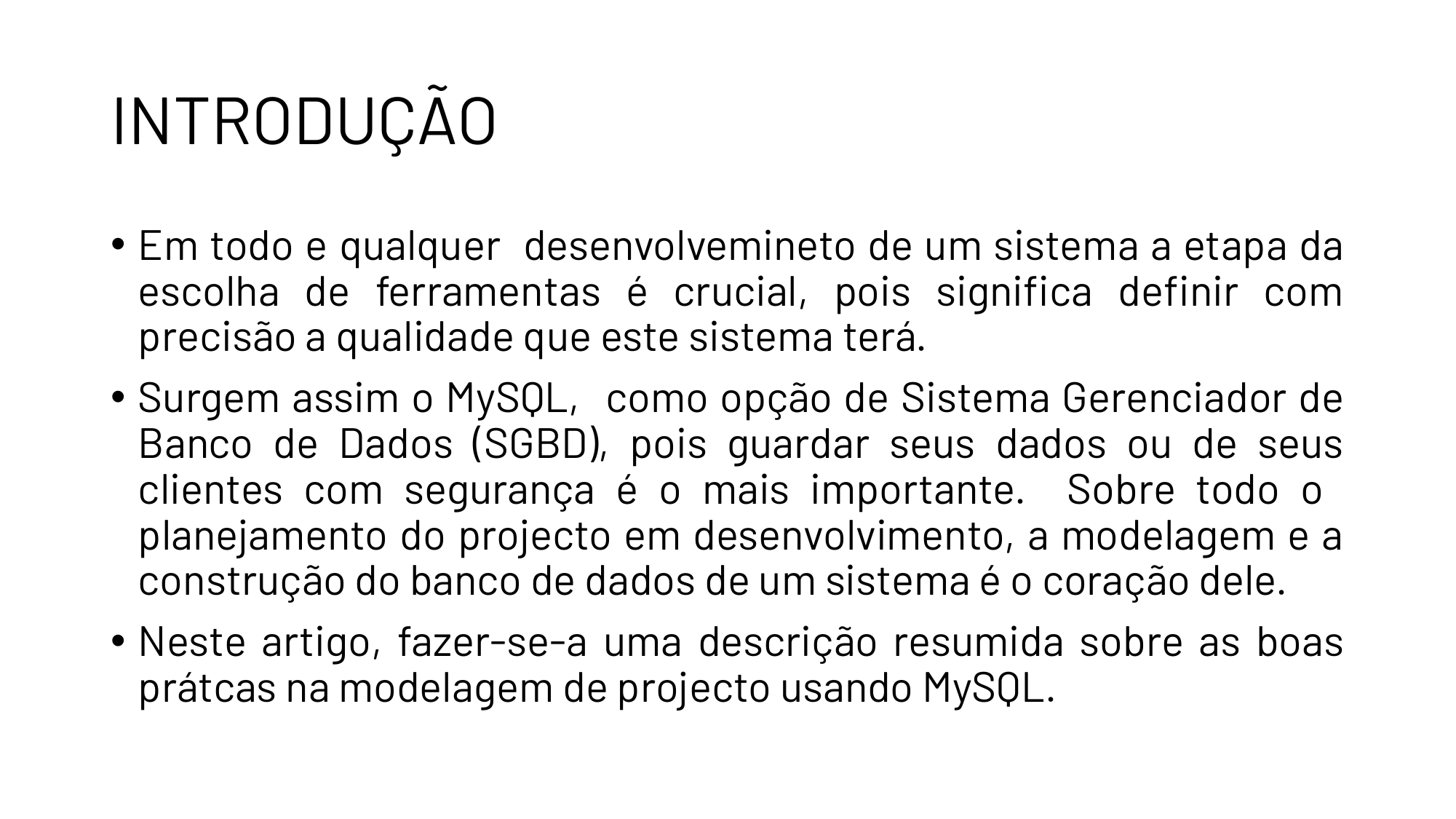

# INTRODUÇÃO
Em todo e qualquer  desenvolvemineto de um sistema a etapa da escolha de ferramentas é crucial, pois significa definir com precisão a qualidade que este sistema terá.
Surgem assim o MySQL,  como opção de Sistema Gerenciador de Banco de Dados (SGBD), pois guardar seus dados ou de seus clientes com segurança é o mais importante.  Sobre todo o  planejamento do projecto em desenvolvimento, a modelagem e a construção do banco de dados de um sistema é o coração dele.
Neste artigo, fazer-se-a uma descrição resumida sobre as boas prátcas na modelagem de projecto usando MySQL.